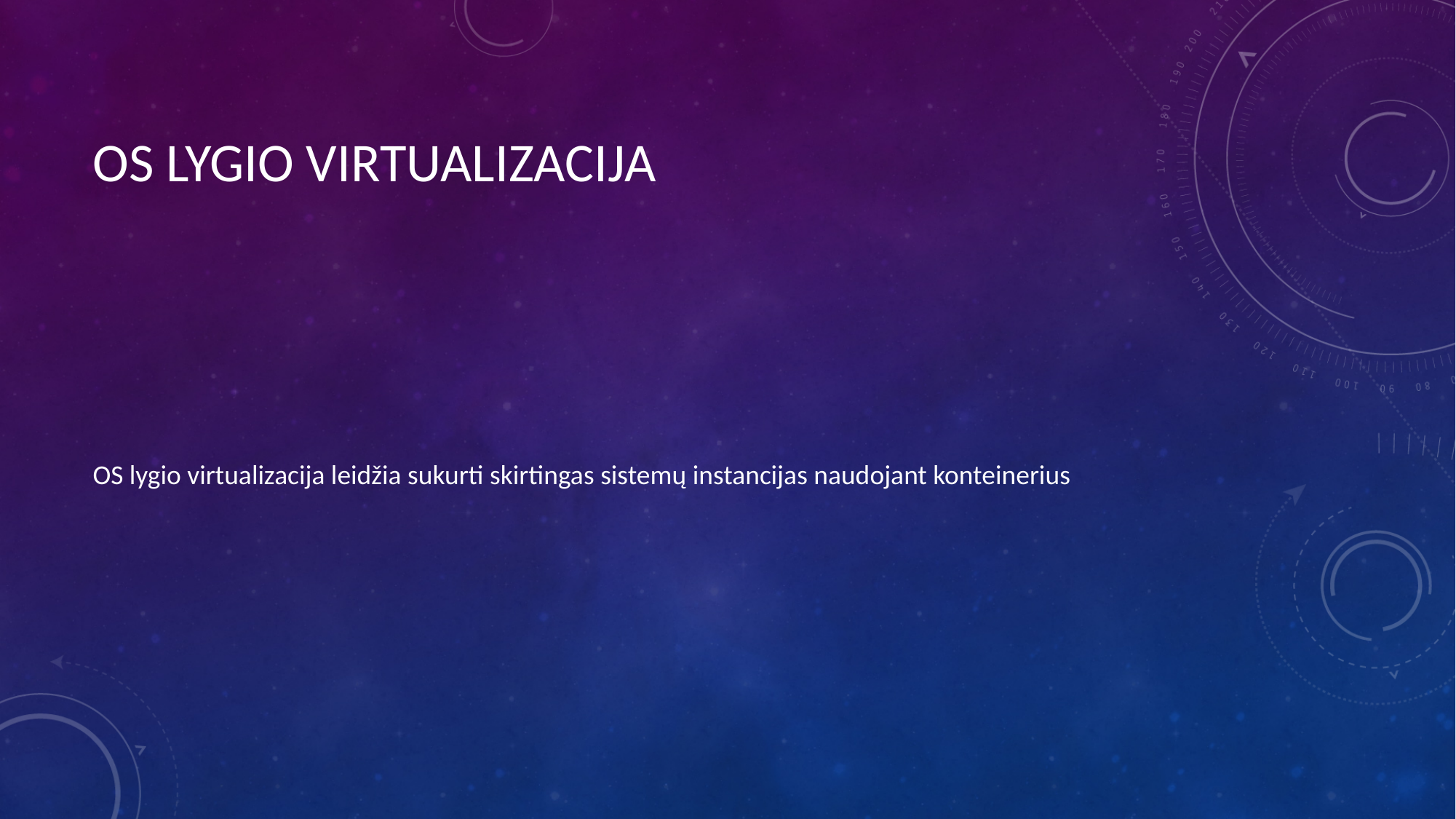

# OS lygio virtualizacija
OS lygio virtualizacija leidžia sukurti skirtingas sistemų instancijas naudojant konteinerius